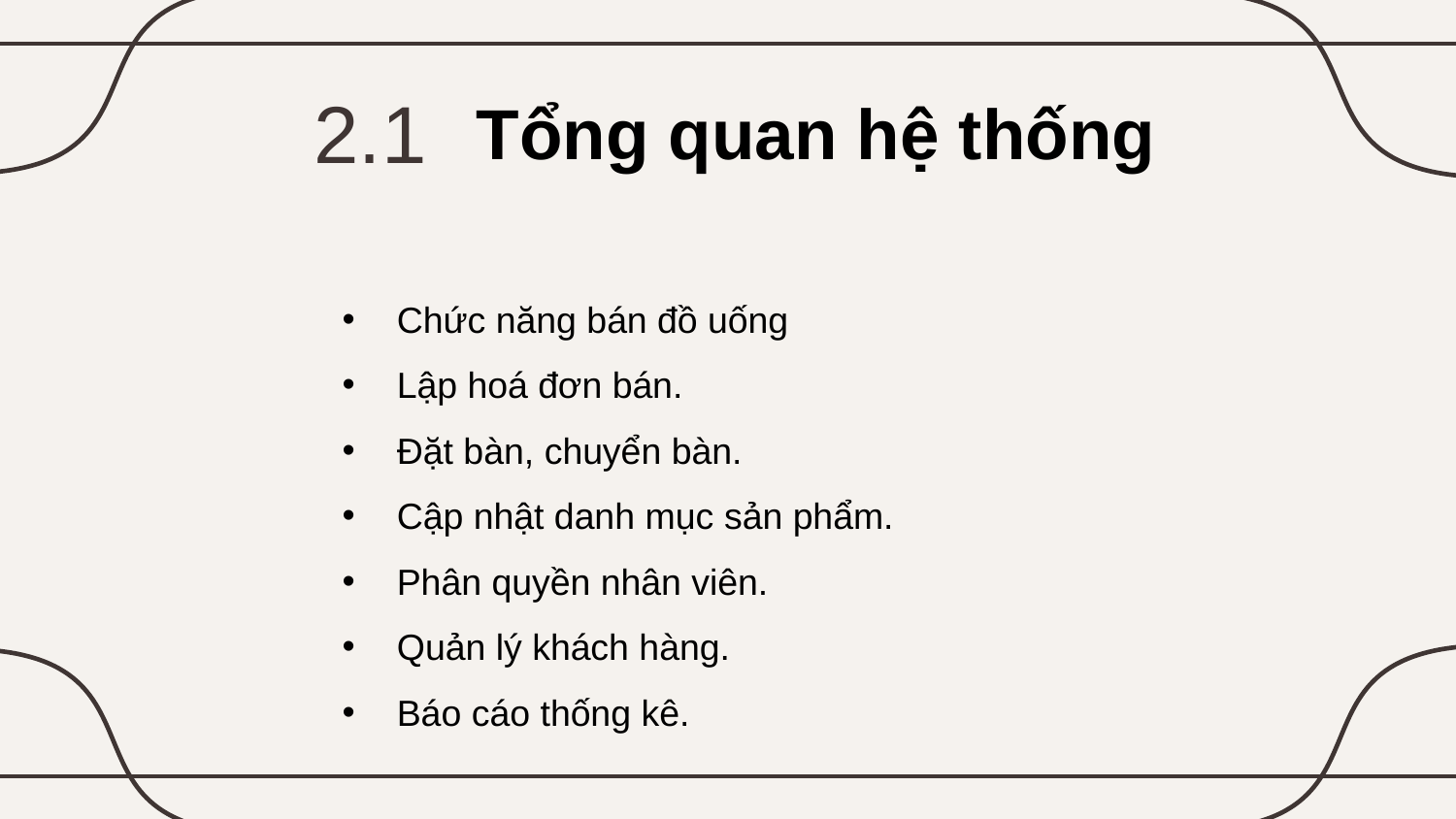

2.1
# Tổng quan hệ thống

Chức năng bán đồ uống
Lập hoá đơn bán.
Đặt bàn, chuyển bàn.
Cập nhật danh mục sản phẩm.
Phân quyền nhân viên.
Quản lý khách hàng.
Báo cáo thống kê.